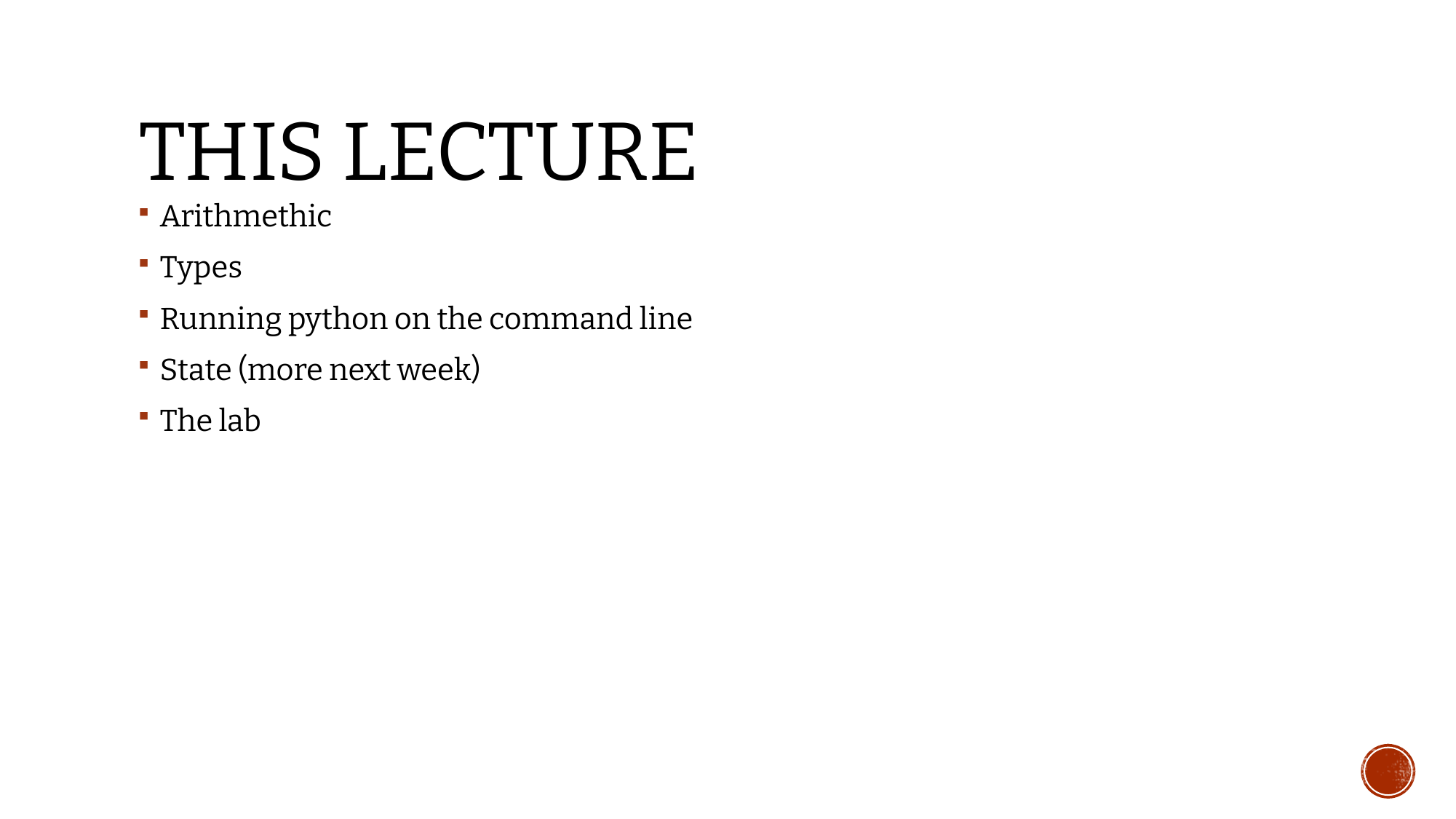

# This Lecture
Arithmethic
Types
Running python on the command line
State (more next week)
The lab